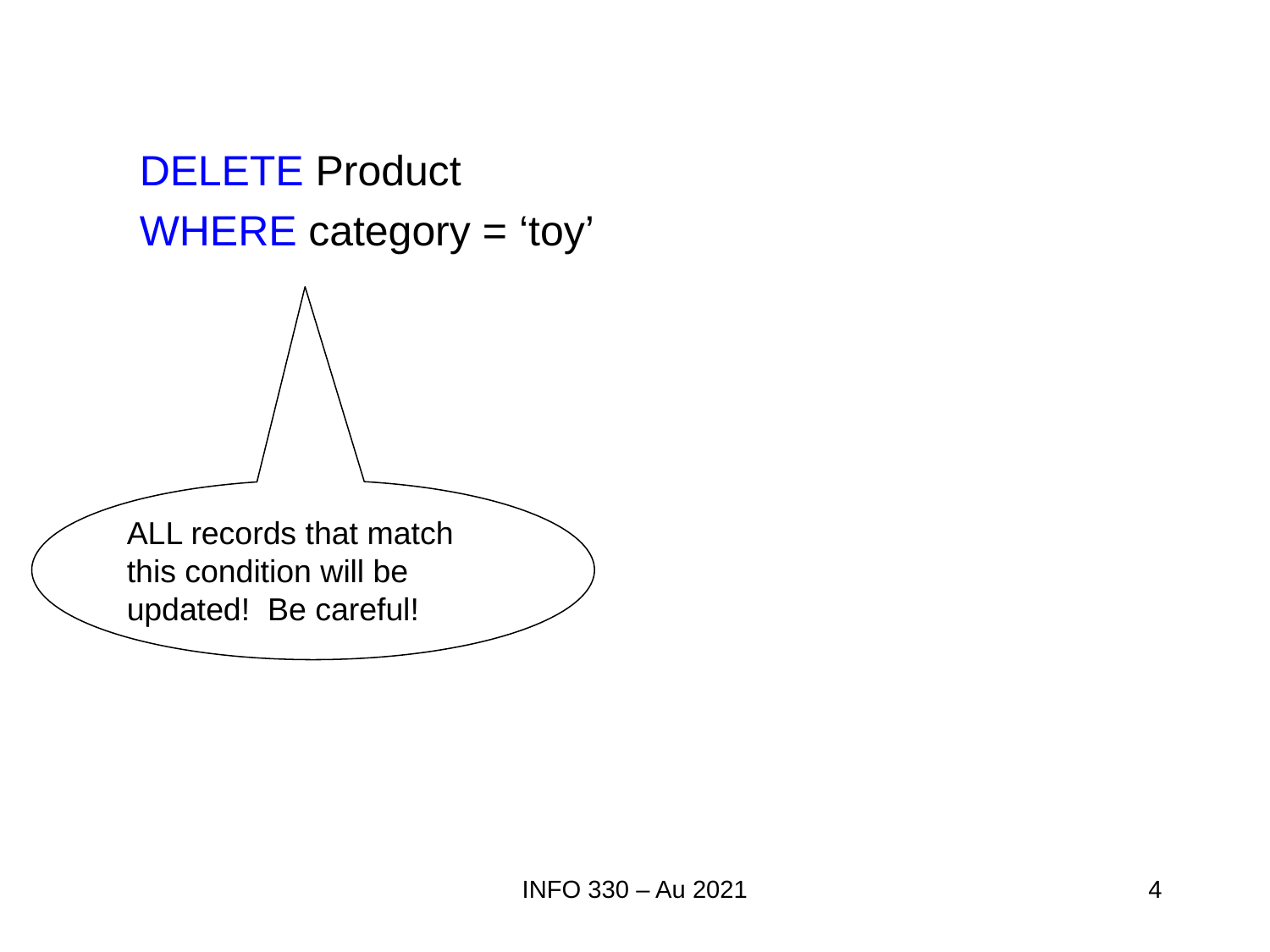

DELETE Product
WHERE category = ‘toy’
ALL records that match this condition will be updated!  Be careful!
INFO 330 – Au 2021
4